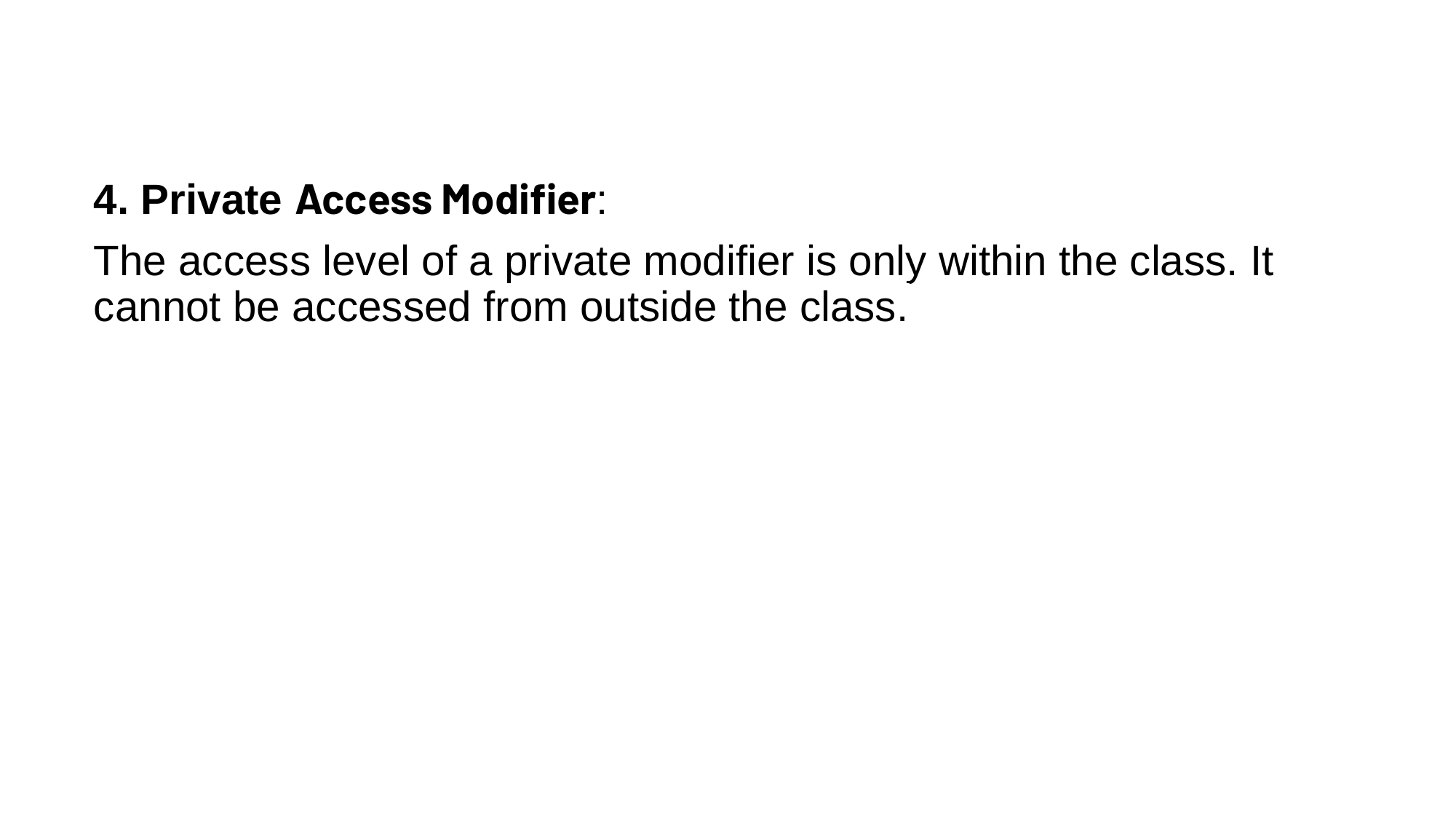

4. Private Access Modifier:
The access level of a private modifier is only within the class. It cannot be accessed from outside the class.